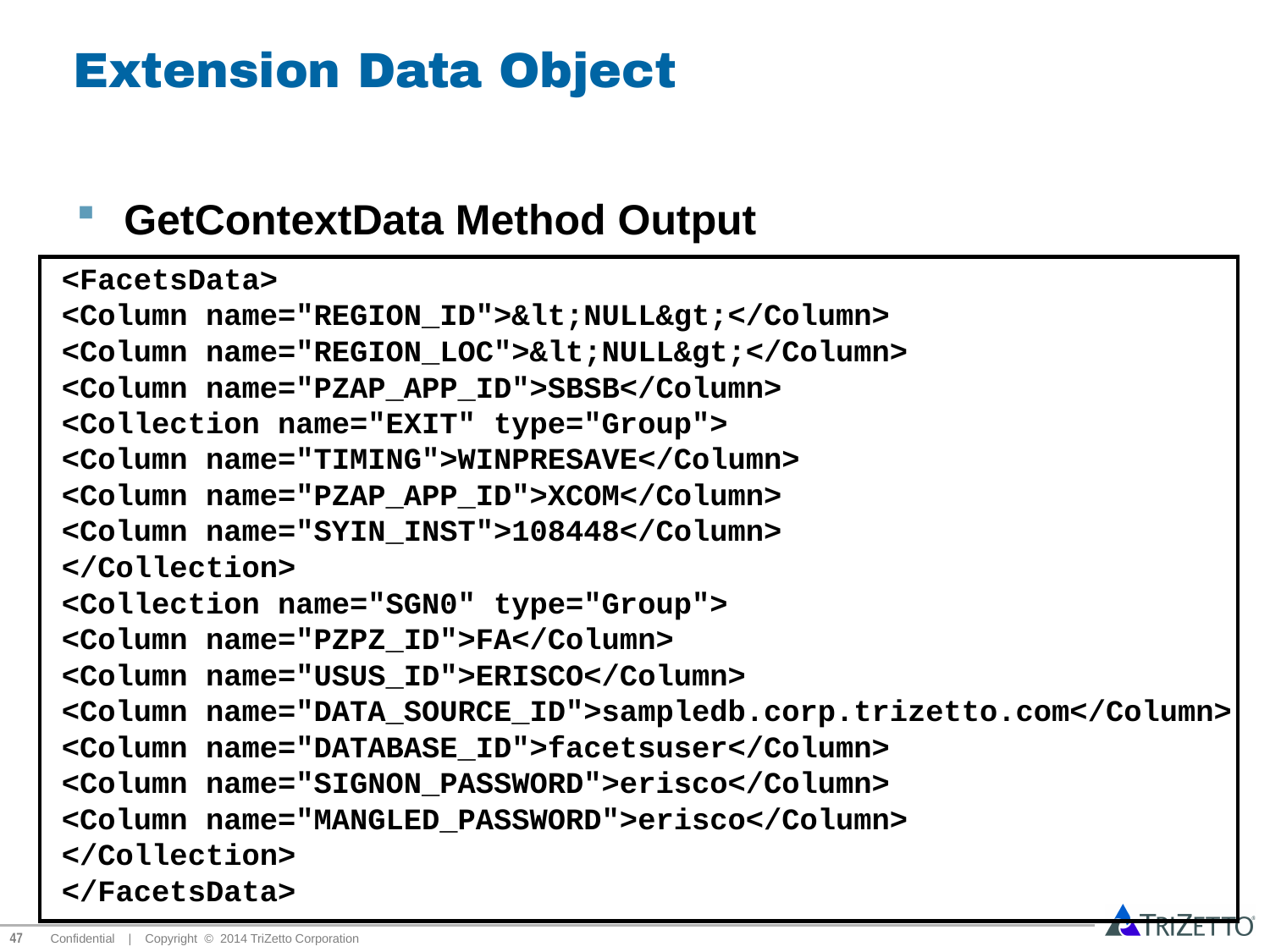

# Extension Data Object
GetContextData Method Output

<FacetsData>
<Column name="REGION_ID">&lt;NULL&gt;</Column>
<Column name="REGION_LOC">&lt;NULL&gt;</Column>
<Column name="PZAP_APP_ID">SBSB</Column>
<Collection name="EXIT" type="Group">
<Column name="TIMING">WINPRESAVE</Column>
<Column name="PZAP_APP_ID">XCOM</Column>
<Column name="SYIN_INST">108448</Column>
</Collection>
<Collection name="SGN0" type="Group">
<Column name="PZPZ_ID">FA</Column>
<Column name="USUS_ID">ERISCO</Column>
<Column name="DATA_SOURCE_ID">sampledb.corp.trizetto.com</Column>
<Column name="DATABASE_ID">facetsuser</Column>
<Column name="SIGNON_PASSWORD">erisco</Column>
<Column name="MANGLED_PASSWORD">erisco</Column>
</Collection>
</FacetsData>